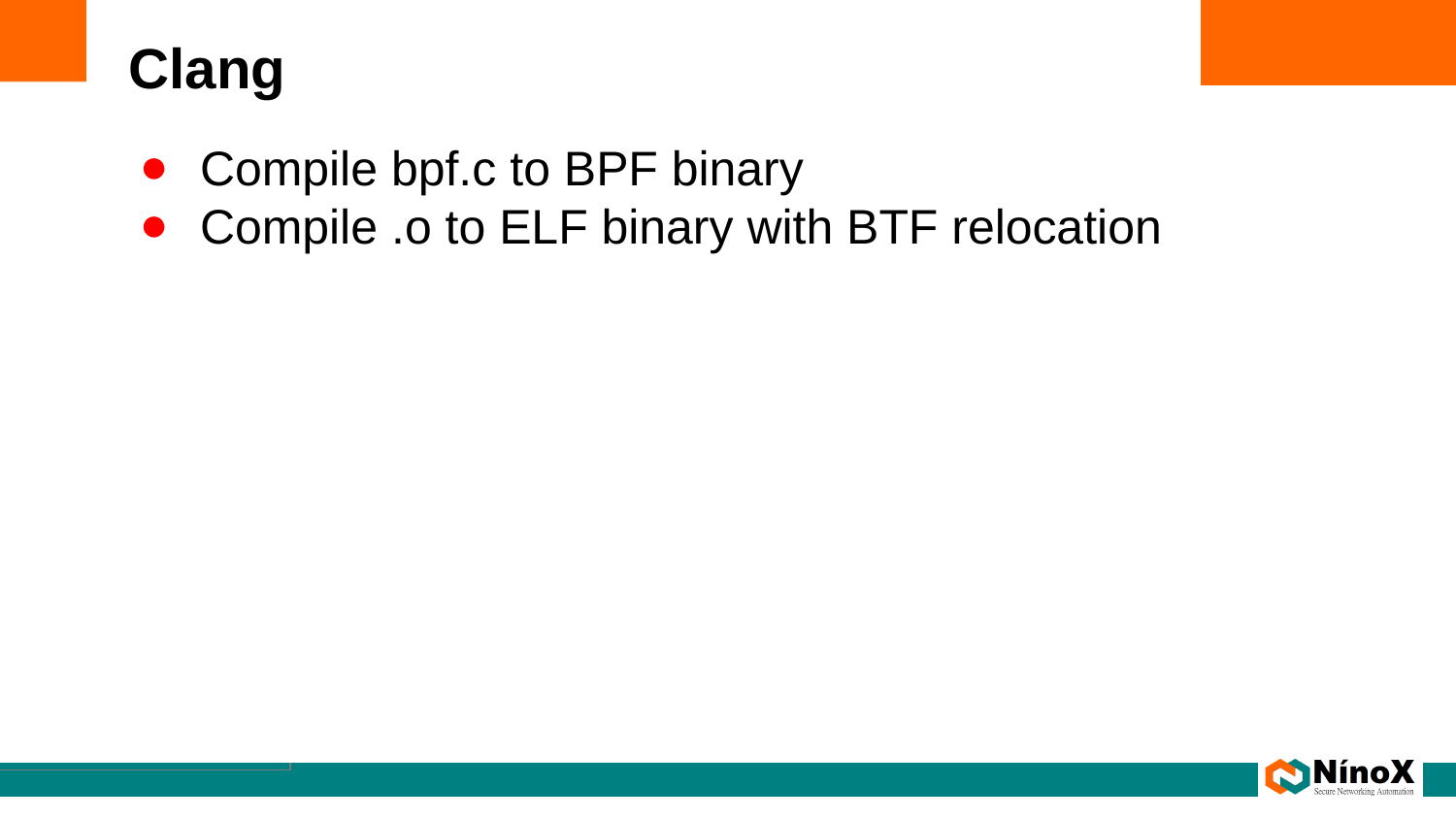

# Clang
Compile bpf.c to BPF binary
Compile .o to ELF binary with BTF relocation